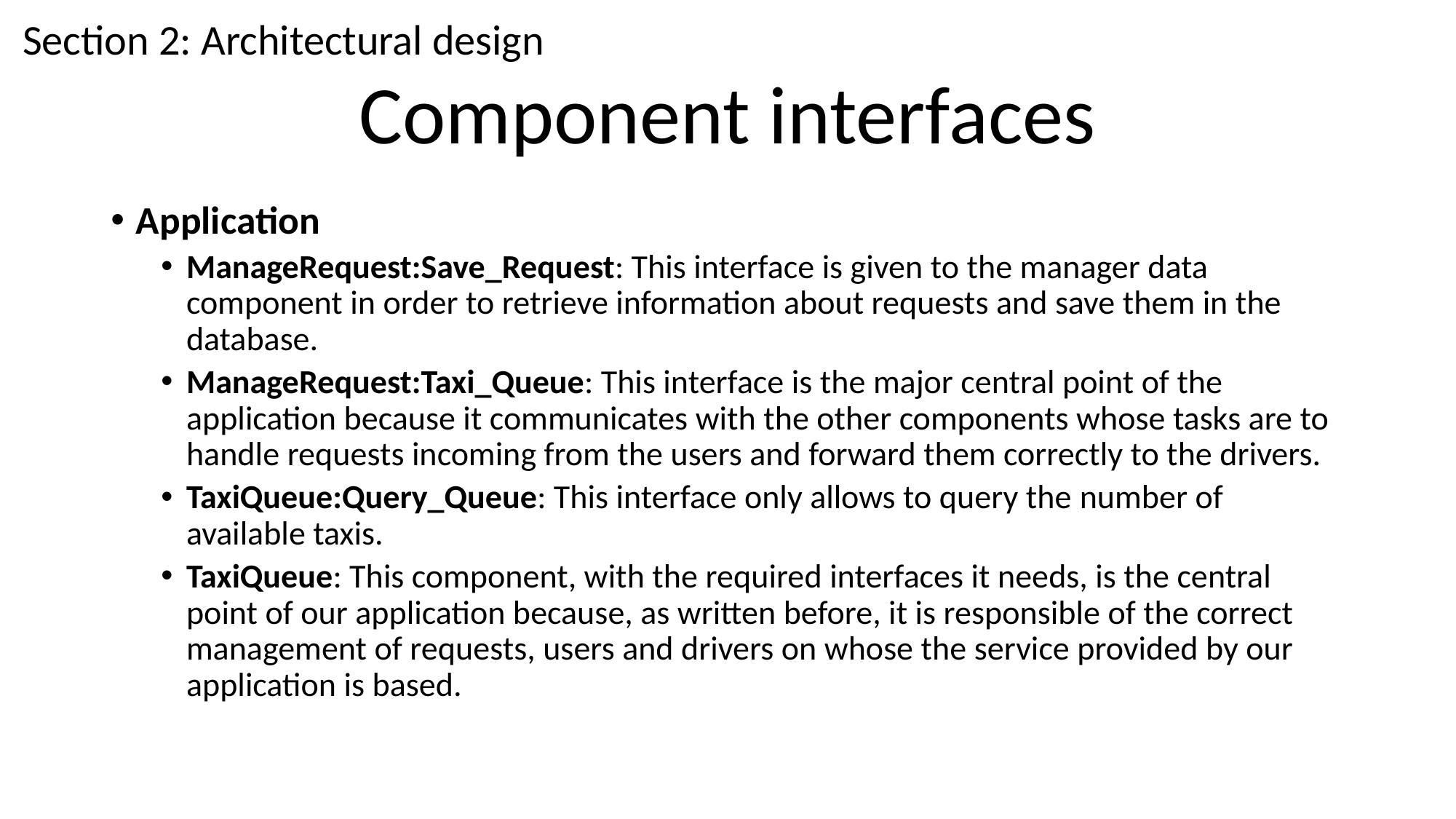

Section 2: Architectural design
# Component interfaces
Application
ManageRequest:Save_Request: This interface is given to the manager data component in order to retrieve information about requests and save them in the database.
ManageRequest:Taxi_Queue: This interface is the major central point of the application because it communicates with the other components whose tasks are to handle requests incoming from the users and forward them correctly to the drivers.
TaxiQueue:Query_Queue: This interface only allows to query the number of available taxis.
TaxiQueue: This component, with the required interfaces it needs, is the central point of our application because, as written before, it is responsible of the correct management of requests, users and drivers on whose the service provided by our application is based.